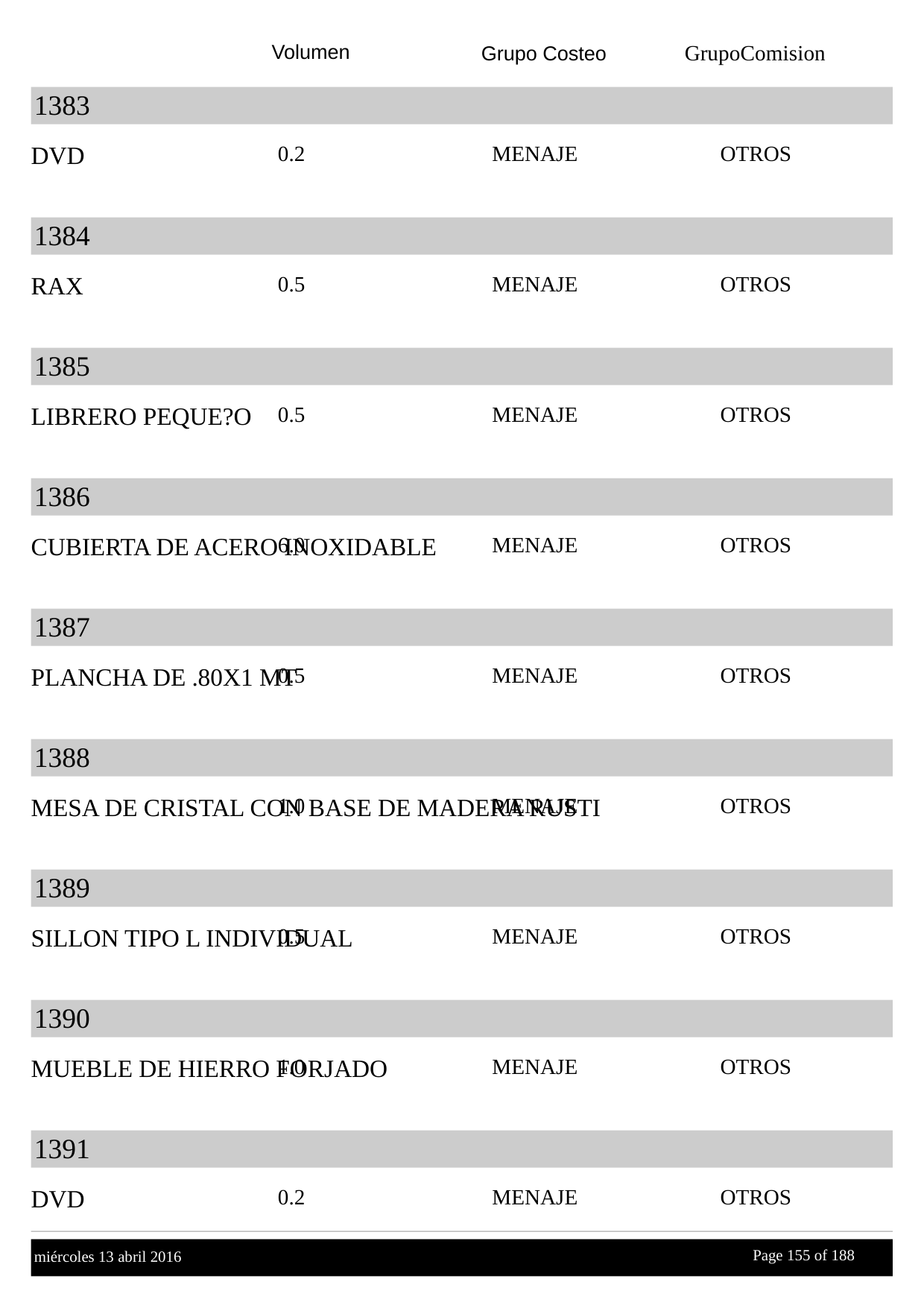

Volumen
GrupoComision
Grupo Costeo

1383
DVD
0.2
MENAJE
OTROS

1384
RAX
0.5
MENAJE
OTROS

1385
LIBRERO PEQUE?O
0.5
MENAJE
OTROS

1386
CUBIERTA DE ACERO INOXIDABLE
6.0
MENAJE
OTROS

1387
PLANCHA DE .80X1 MT
0.5
MENAJE
OTROS

1388
MESA DE CRISTAL CON BASE DE MADERA RUSTI
1.0
MENAJE
OTROS

1389
SILLON TIPO L INDIVIDUAL
0.5
MENAJE
OTROS

1390
MUEBLE DE HIERRO FORJADO
1.0
MENAJE
OTROS

1391
DVD
0.2
MENAJE
OTROS

Page 155 of
 188
miércoles 13 abril 2016